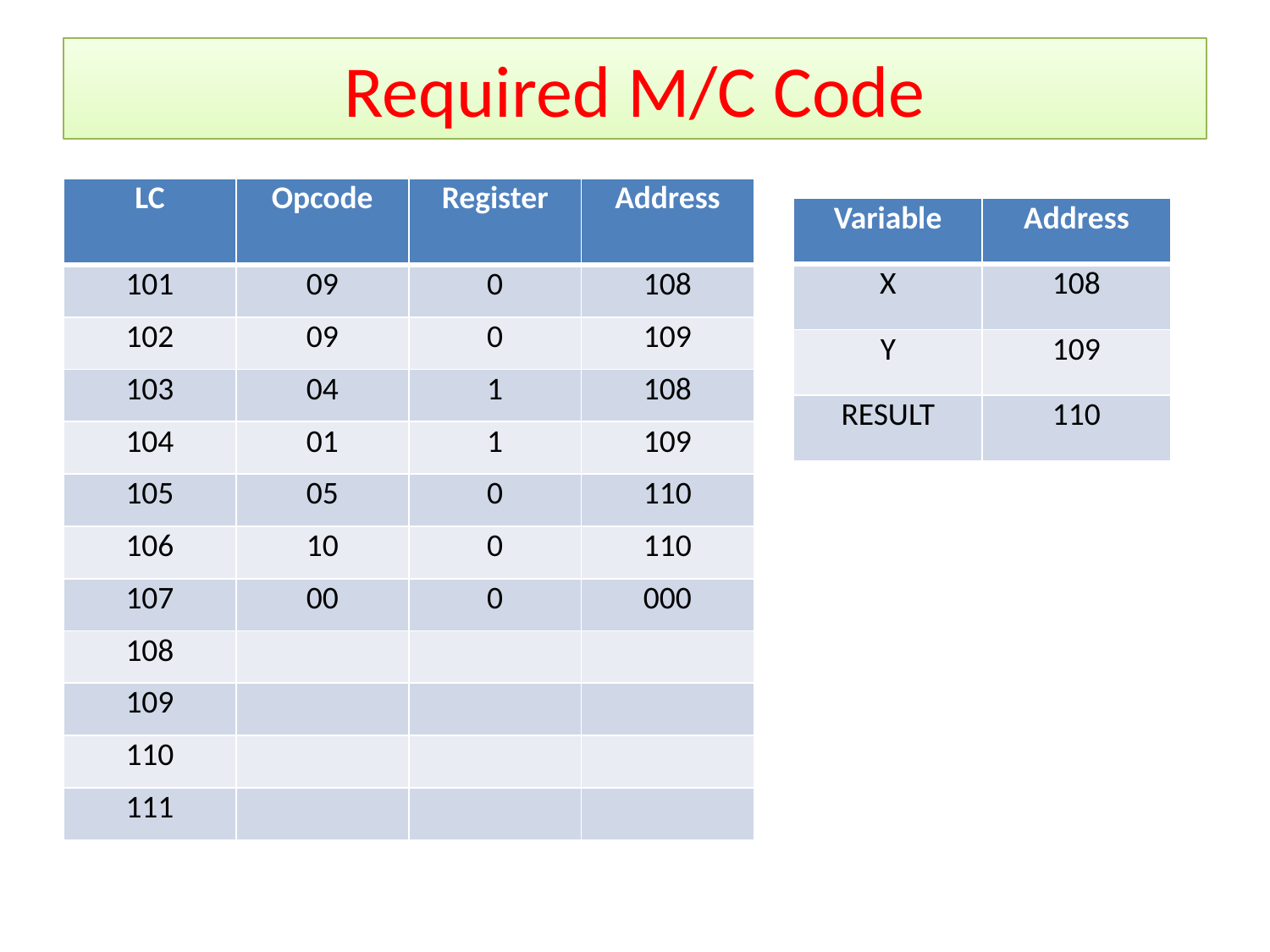

Required M/C Code
| LC | Opcode | Register | Address |
| --- | --- | --- | --- |
| 101 | 09 | 0 | 108 |
| 102 | 09 | 0 | 109 |
| 103 | 04 | 1 | 108 |
| 104 | 01 | 1 | 109 |
| 105 | 05 | 0 | 110 |
| 106 | 10 | 0 | 110 |
| 107 | 00 | 0 | 000 |
| 108 |  |  |  |
| 109 |  |  |  |
| 110 |  |  |  |
| 111 |  |  |  |
| Variable | Address |
| --- | --- |
| X | 108 |
| Y | 109 |
| RESULT | 110 |
After LC Processing